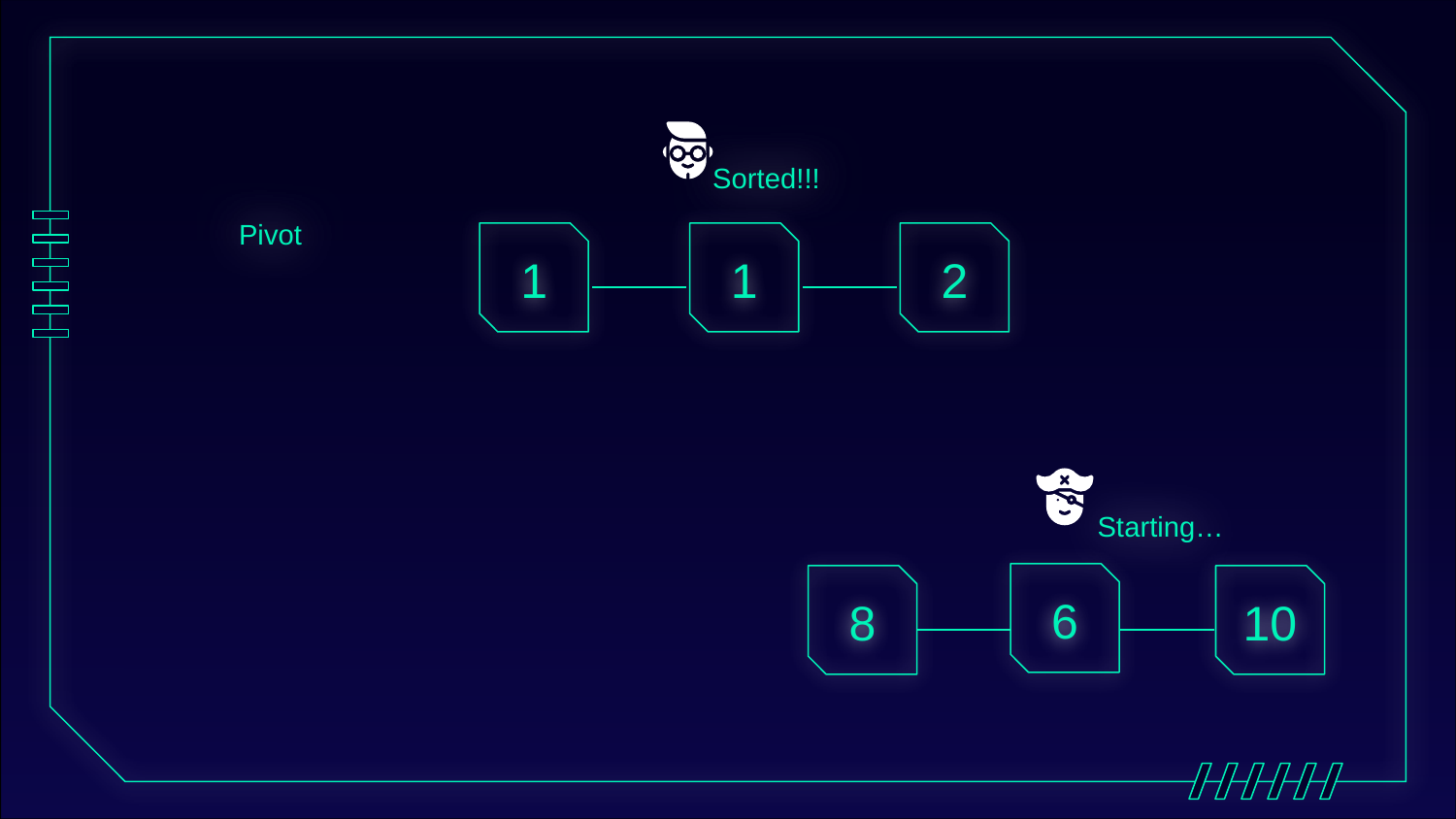

# Sorted!!!
Pivot
1
1
2

Starting…
6
8
10